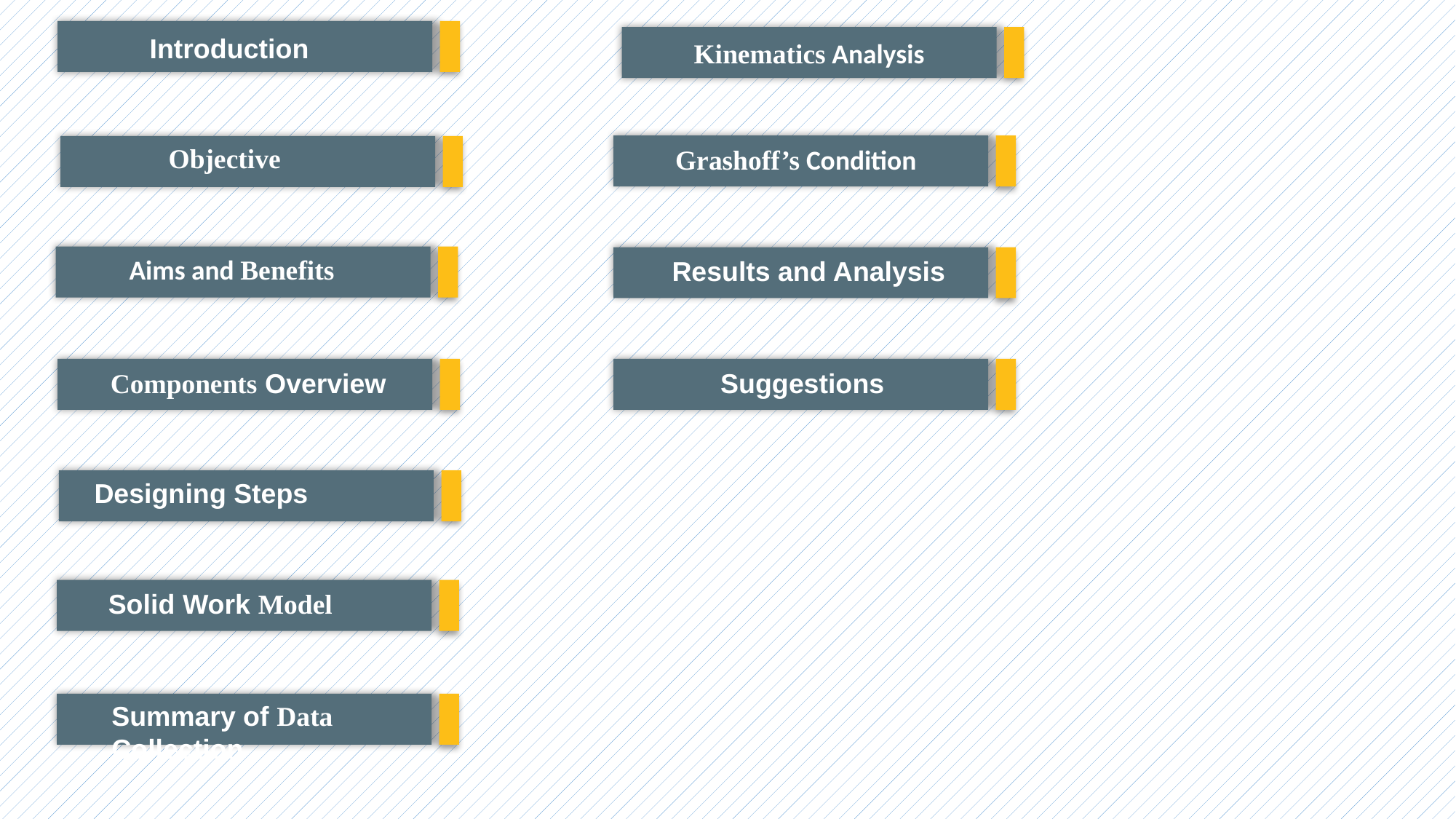

Introduction
Kinematics Analysis

Objective

Grashoff’s Condition

Aims and Benefits

Results and Analysis

Components Overview
Suggestions

Designing Steps

Solid Work Model

Summary of Data Collection